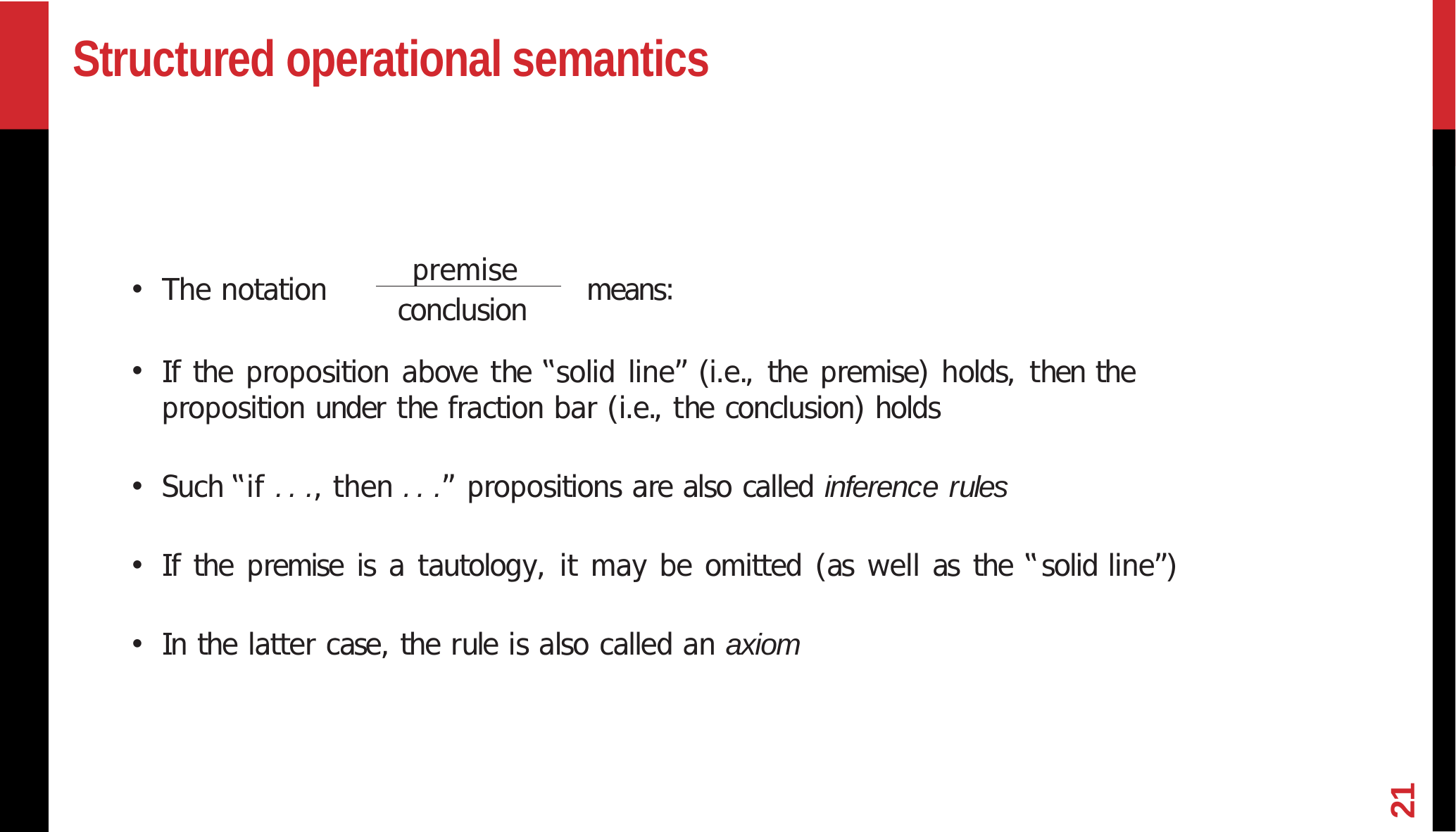

# Structured operational semantics
premise
means:
The notation

conclusion
If the proposition above the “solid line” (i.e., the premise) holds, then the proposition under the fraction bar (i.e., the conclusion) holds

Such “if .. ., then .. .” propositions are also called inference rules

If the premise is a tautology, it may be omitted (as well as the “solid line”)

In the latter case, the rule is also called an axiom
21